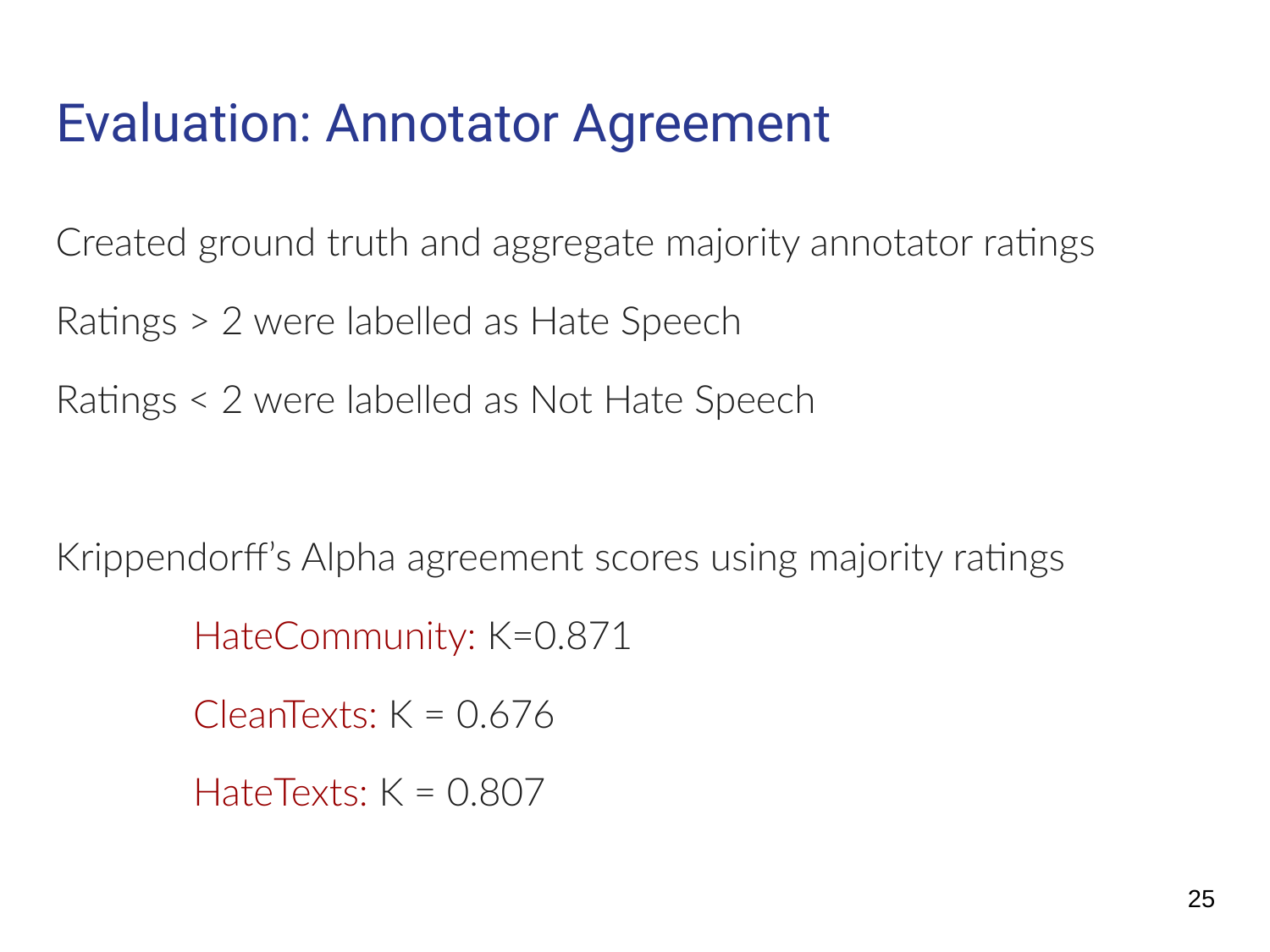

# Evaluation: Annotator Agreement
Created ground truth and aggregate majority annotator ratings
Ratings > 2 were labelled as Hate Speech
Ratings < 2 were labelled as Not Hate Speech

Krippendorff’s Alpha agreement scores using majority ratings
	 HateCommunity: K=0.871
	 CleanTexts: K = 0.676
	 HateTexts: K = 0.807
25